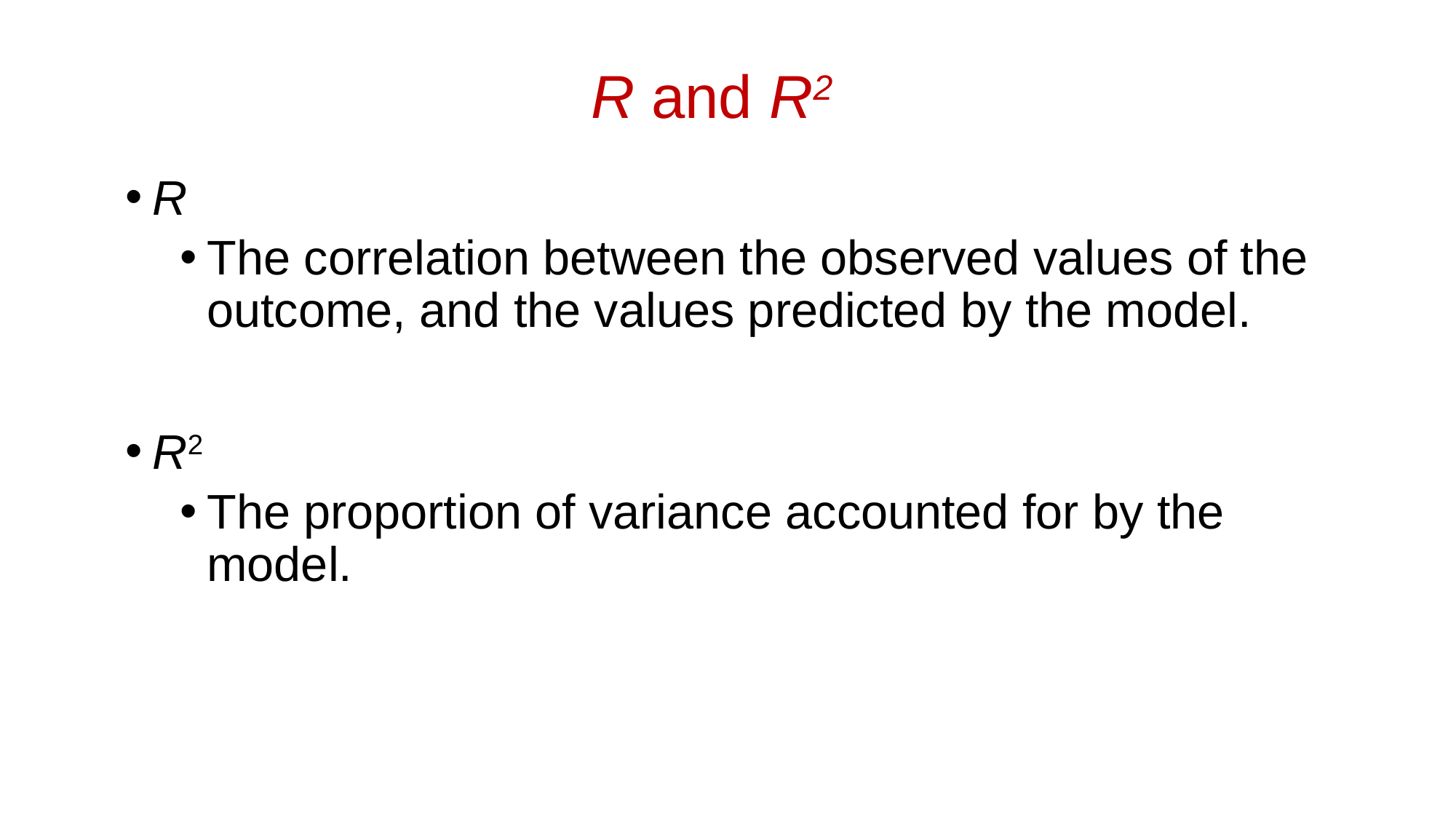

# R and R2
R
The correlation between the observed values of the outcome, and the values predicted by the model.

R2
The proportion of variance accounted for by the model.